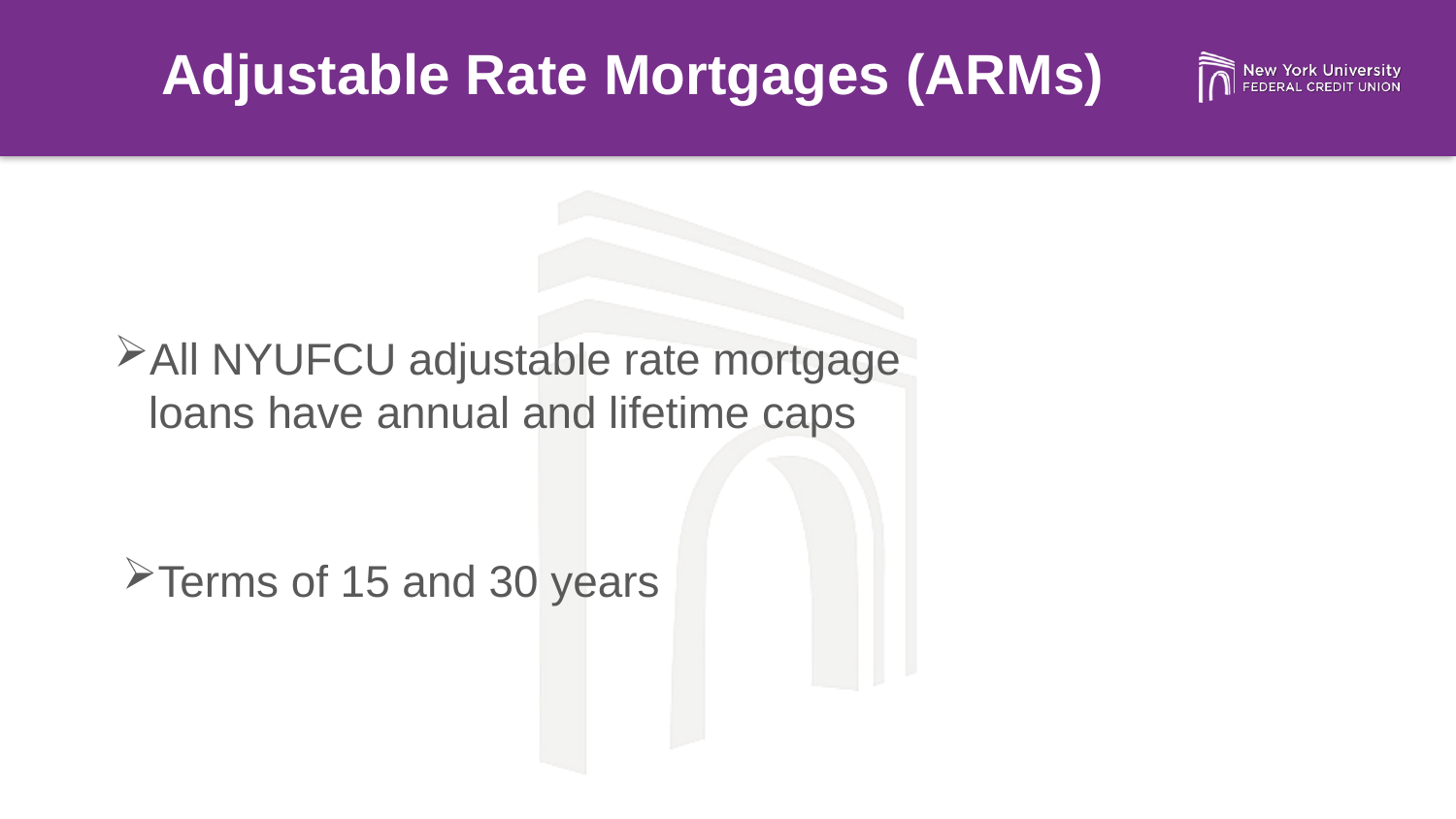

Adjustable Rate Mortgages (ARMs)
All NYUFCU adjustable rate mortgage loans have annual and lifetime caps
Terms of 15 and 30 years